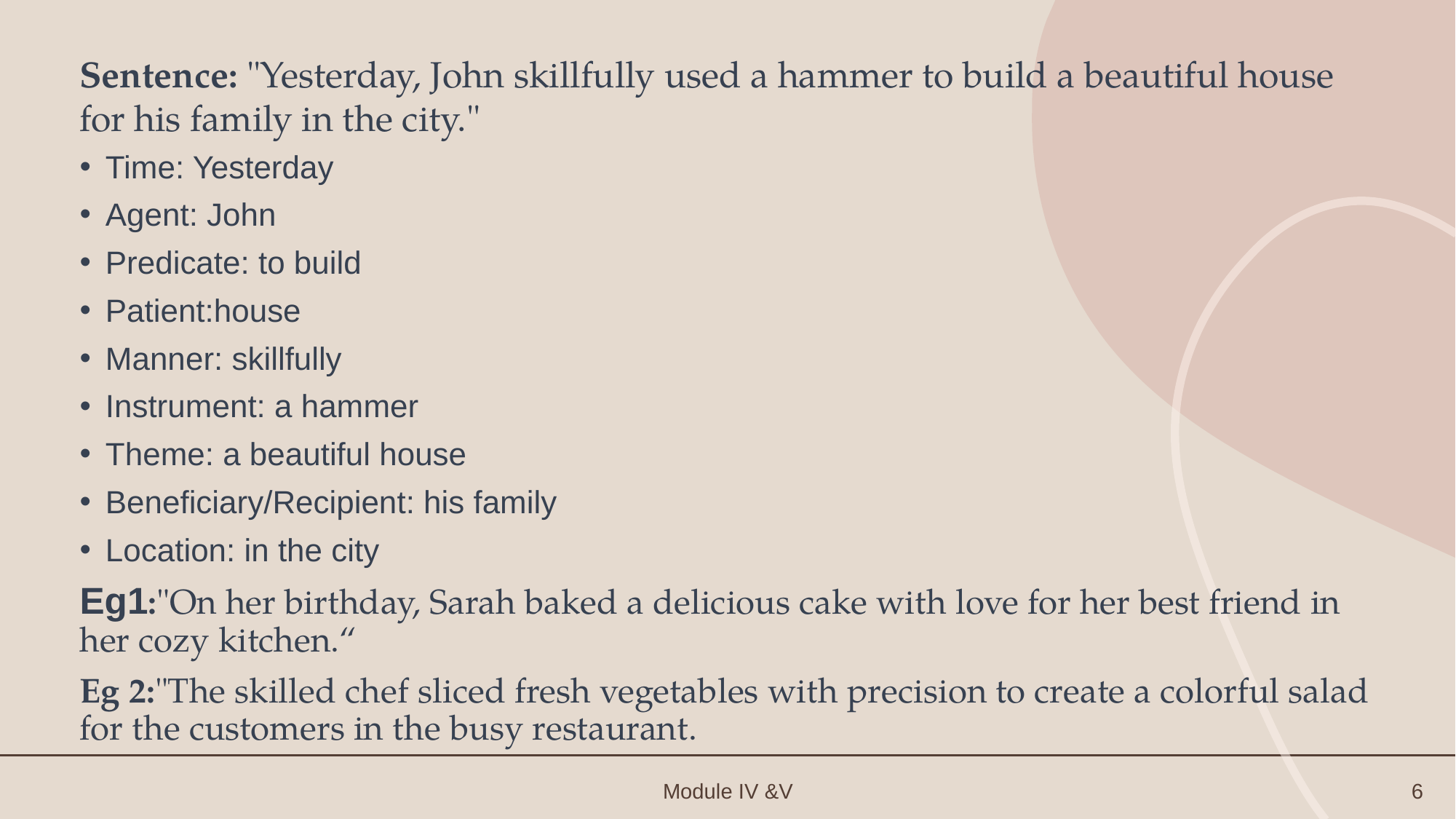

Sentence: "Yesterday, John skillfully used a hammer to build a beautiful house for his family in the city."
#
Time: Yesterday
Agent: John
Predicate: to build
Patient:house
Manner: skillfully
Instrument: a hammer
Theme: a beautiful house
Beneficiary/Recipient: his family
Location: in the city
Eg1:"On her birthday, Sarah baked a delicious cake with love for her best friend in her cozy kitchen.“
Eg 2:"The skilled chef sliced fresh vegetables with precision to create a colorful salad for the customers in the busy restaurant.

Module IV &V
6